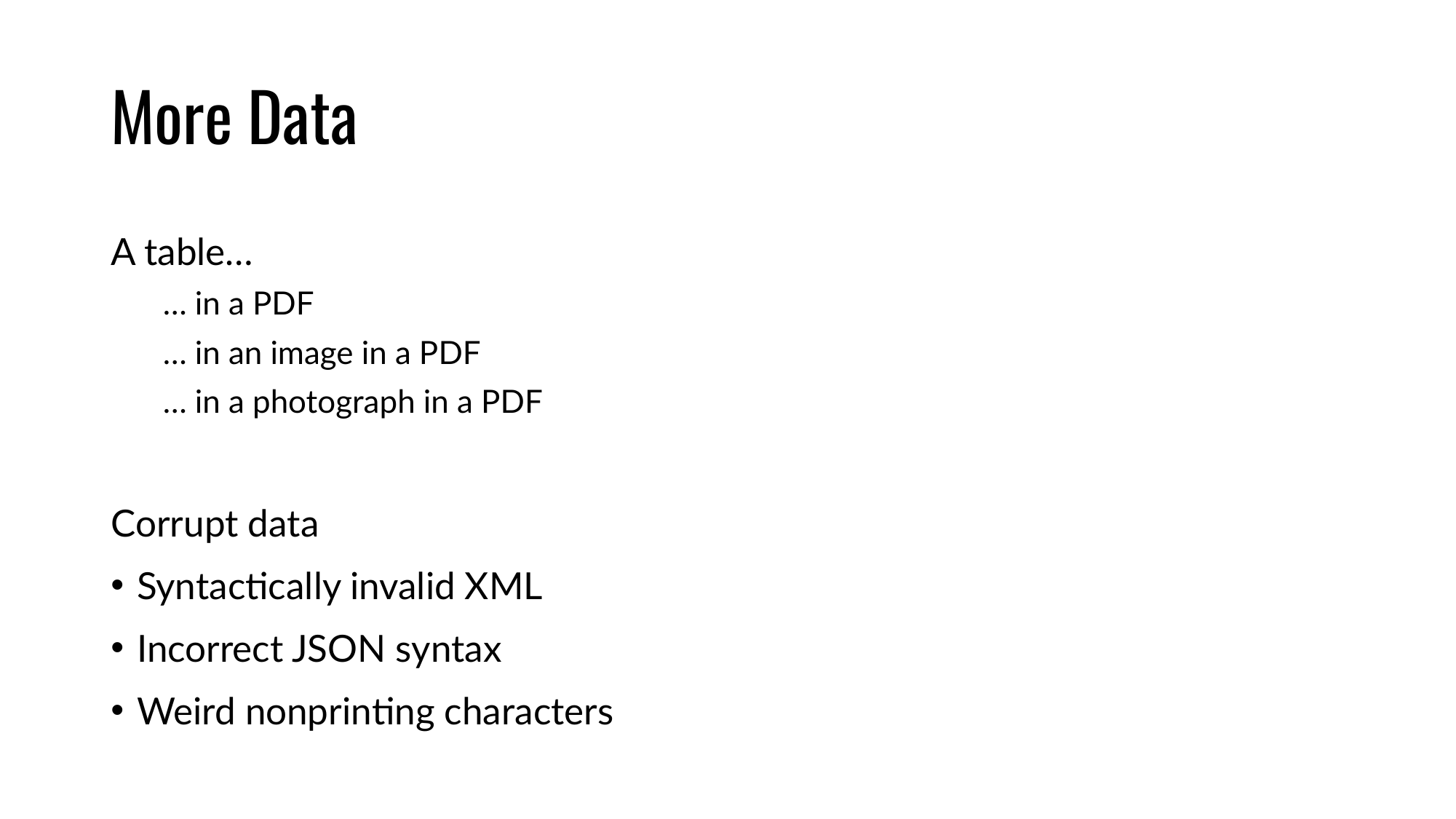

# More Data
A table…
… in a PDF
… in an image in a PDF
… in a photograph in a PDF

Corrupt data
Syntactically invalid XML
Incorrect JSON syntax
Weird nonprinting characters